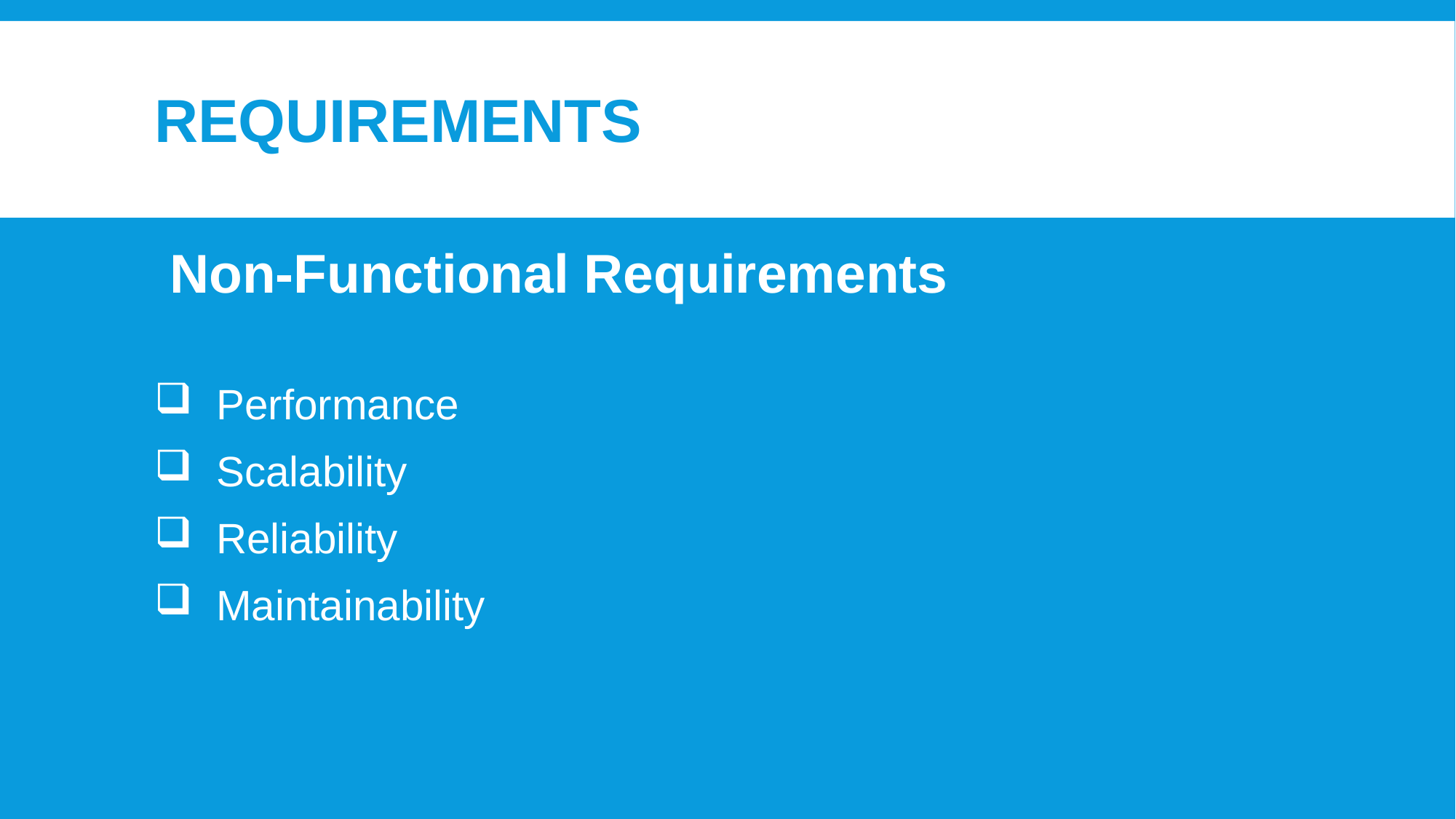

# Requirements
 Non-Functional Requirements

  Performance
  Scalability
  Reliability
  Maintainability